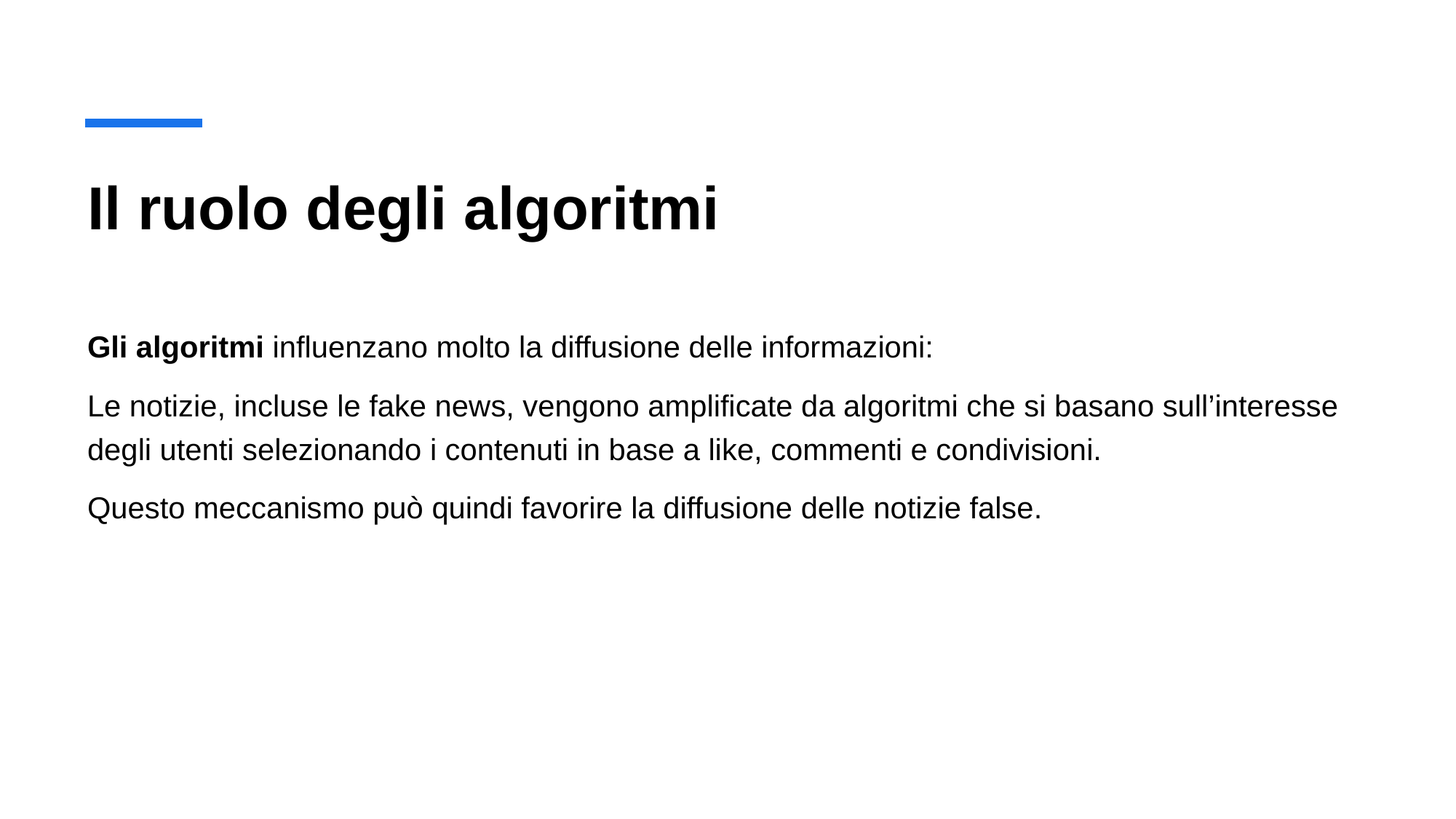

# Il ruolo degli algoritmi
Gli algoritmi influenzano molto la diffusione delle informazioni:
Le notizie, incluse le fake news, vengono amplificate da algoritmi che si basano sull’interesse degli utenti selezionando i contenuti in base a like, commenti e condivisioni.
Questo meccanismo può quindi favorire la diffusione delle notizie false.